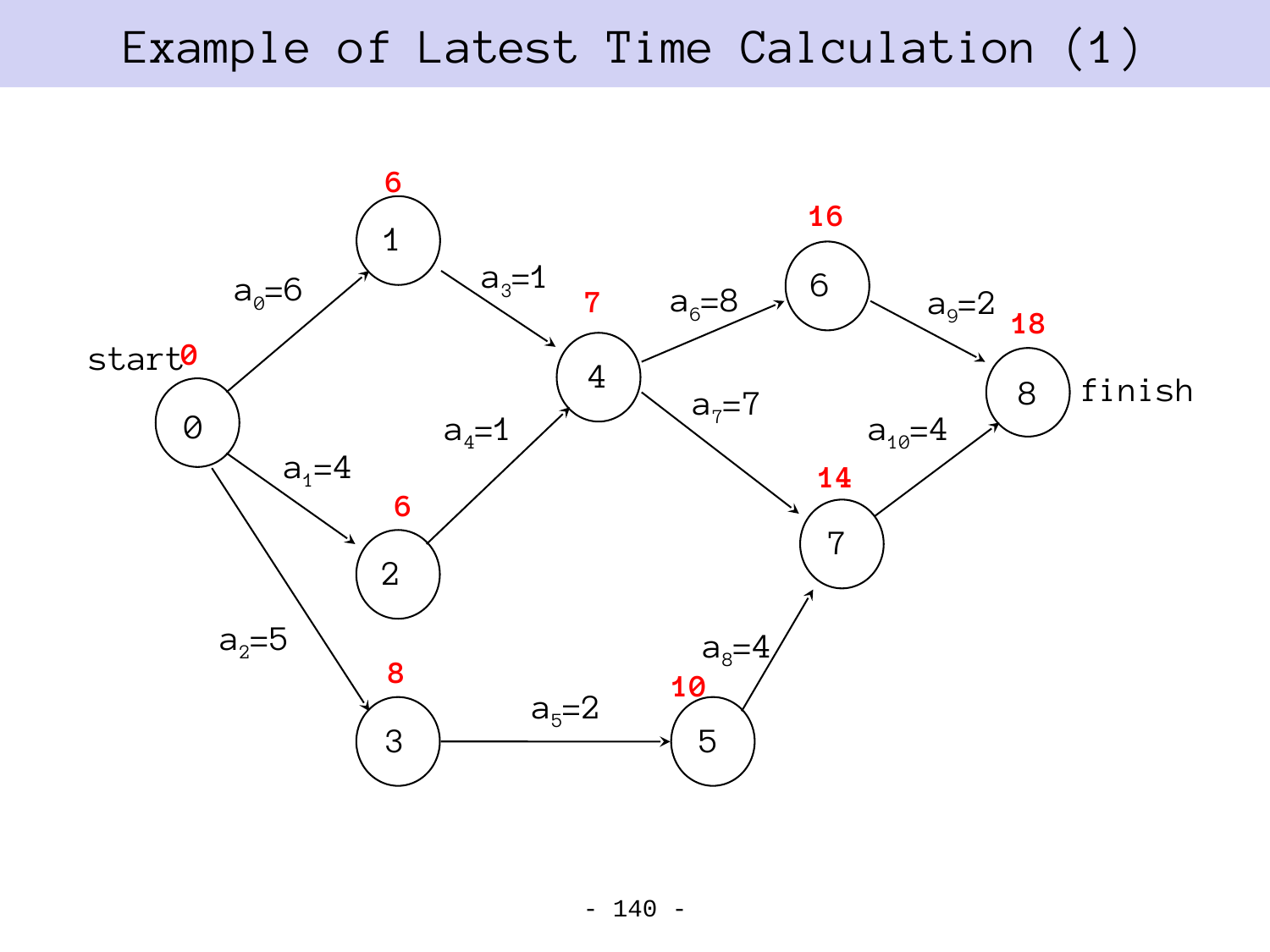

# Example of Latest Time Calculation (1)
6
16

1

a3=1
6
a0=6
a6=8

a9=2
7
8
18

0

start
4

8
finish
a7=7

0
a4=1
a10=4

a1=4
14

6

7

2

a2=5
a8=4
8
10
a5=2

3
5

- 140 -